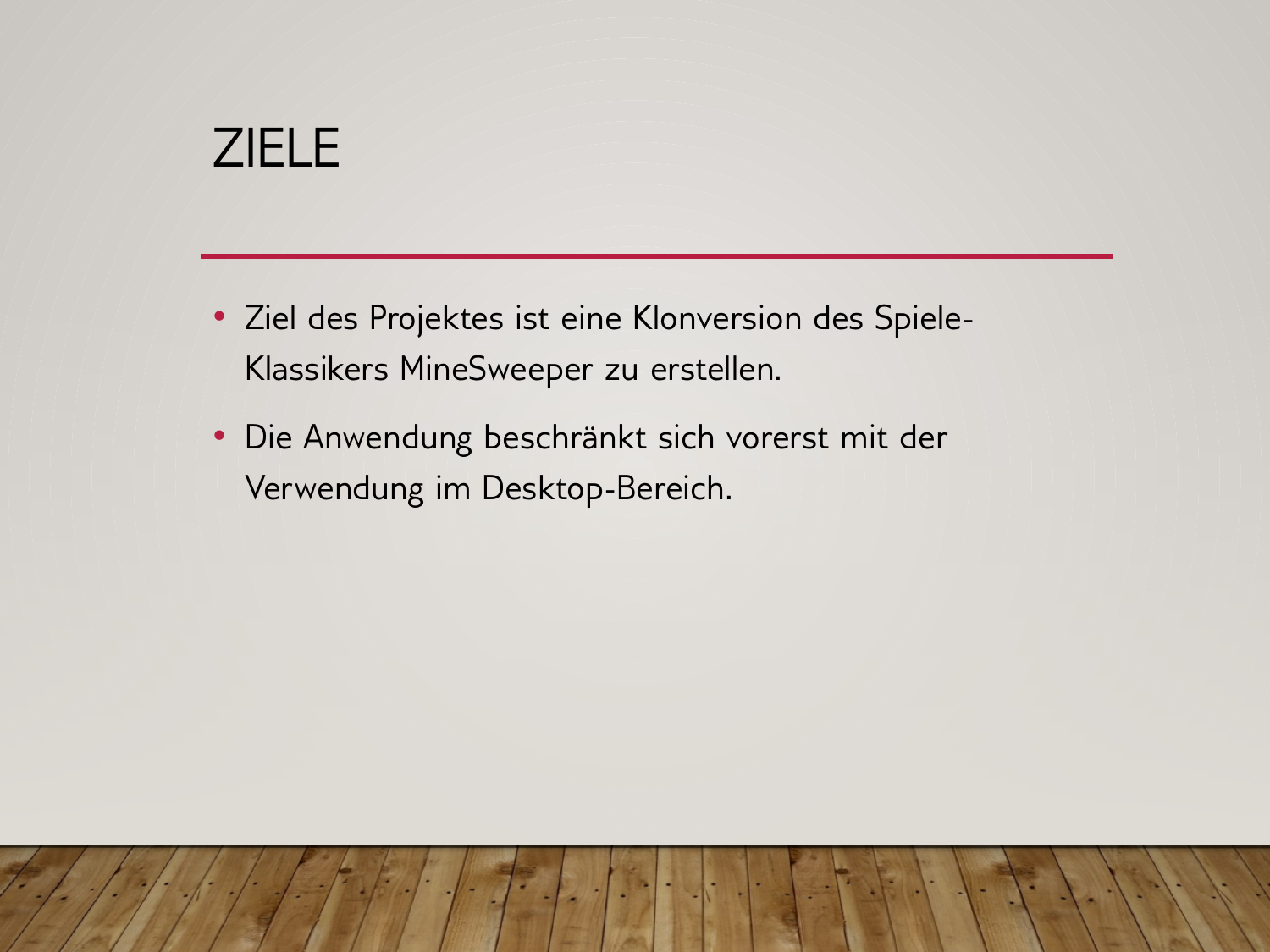

# Ziele
Ziel des Projektes ist eine Klonversion des Spiele-Klassikers MineSweeper zu erstellen.
Die Anwendung beschränkt sich vorerst mit der Verwendung im Desktop-Bereich.